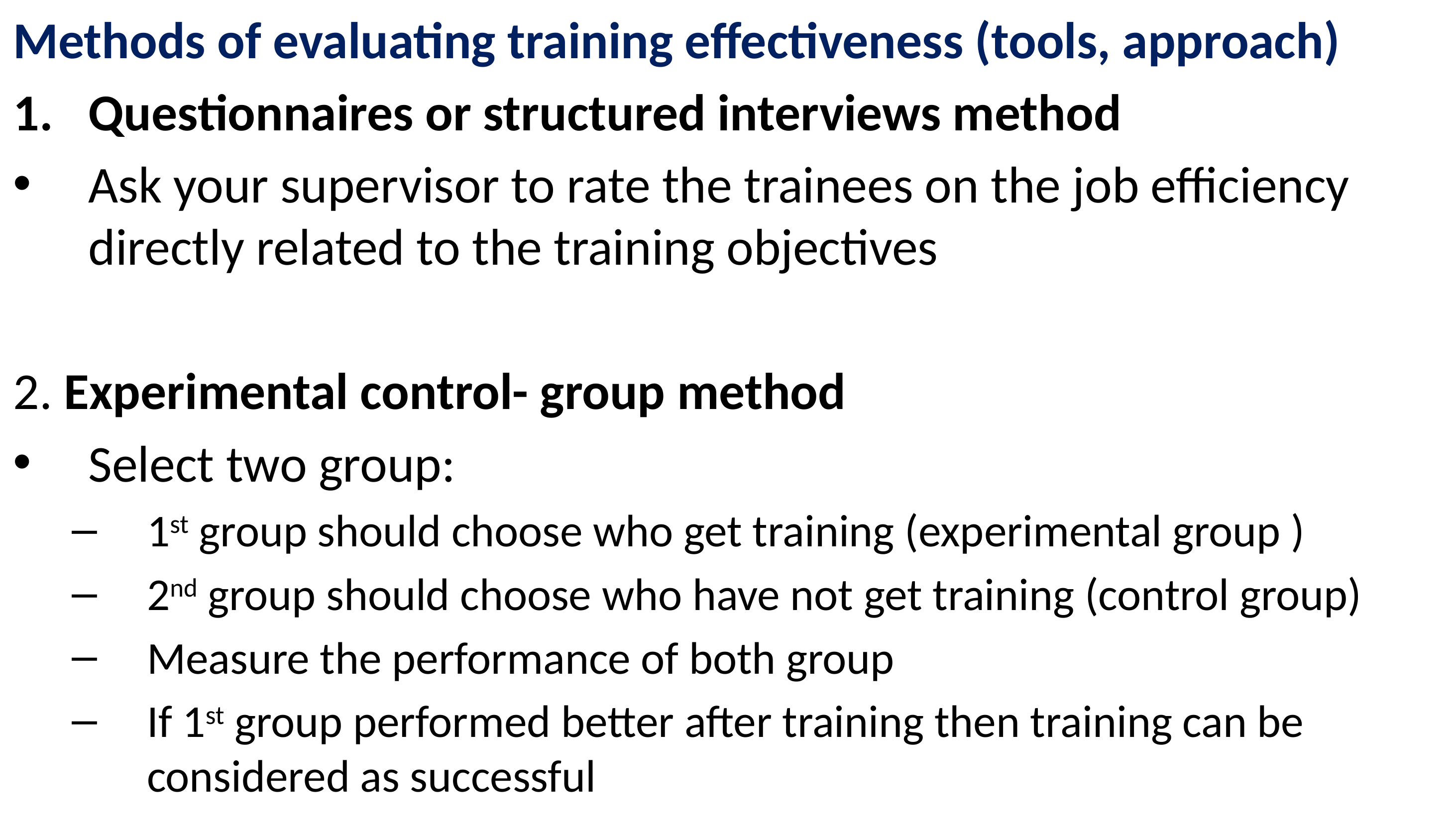

Methods of evaluating training effectiveness (tools, approach)
Questionnaires or structured interviews method
Ask your supervisor to rate the trainees on the job efficiency directly related to the training objectives

2. Experimental control- group method
Select two group:
1st group should choose who get training (experimental group )
2nd group should choose who have not get training (control group)
Measure the performance of both group
If 1st group performed better after training then training can be considered as successful